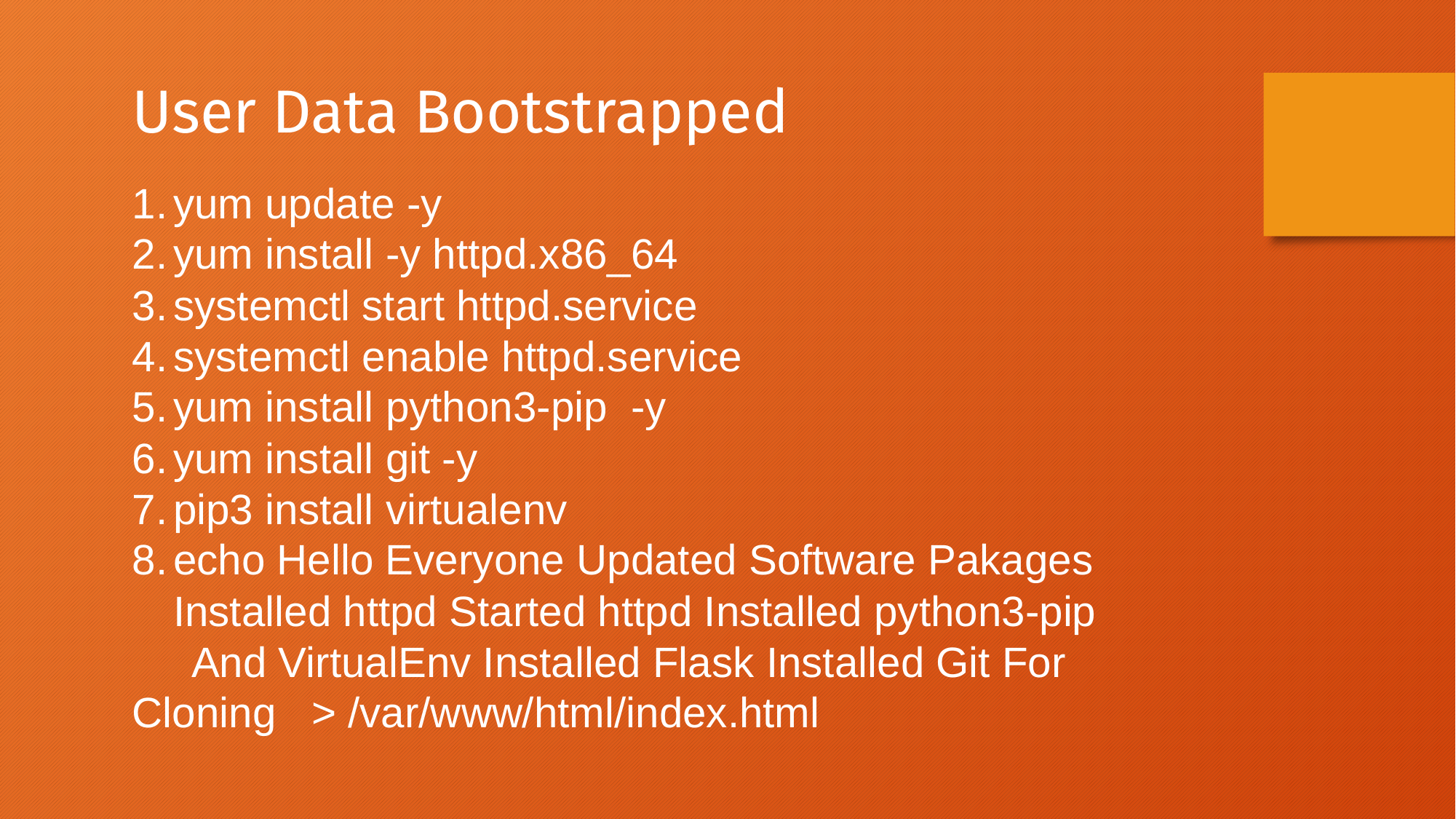

User Data Bootstrapped
yum update -y
yum install -y httpd.x86_64
systemctl start httpd.service
systemctl enable httpd.service
yum install python3-pip  -y
yum install git -y
pip3 install virtualenv
echo Hello Everyone Updated Software Pakages Installed httpd Started httpd Installed python3-pip
     And VirtualEnv Installed Flask Installed Git For Cloning   > /var/www/html/index.html